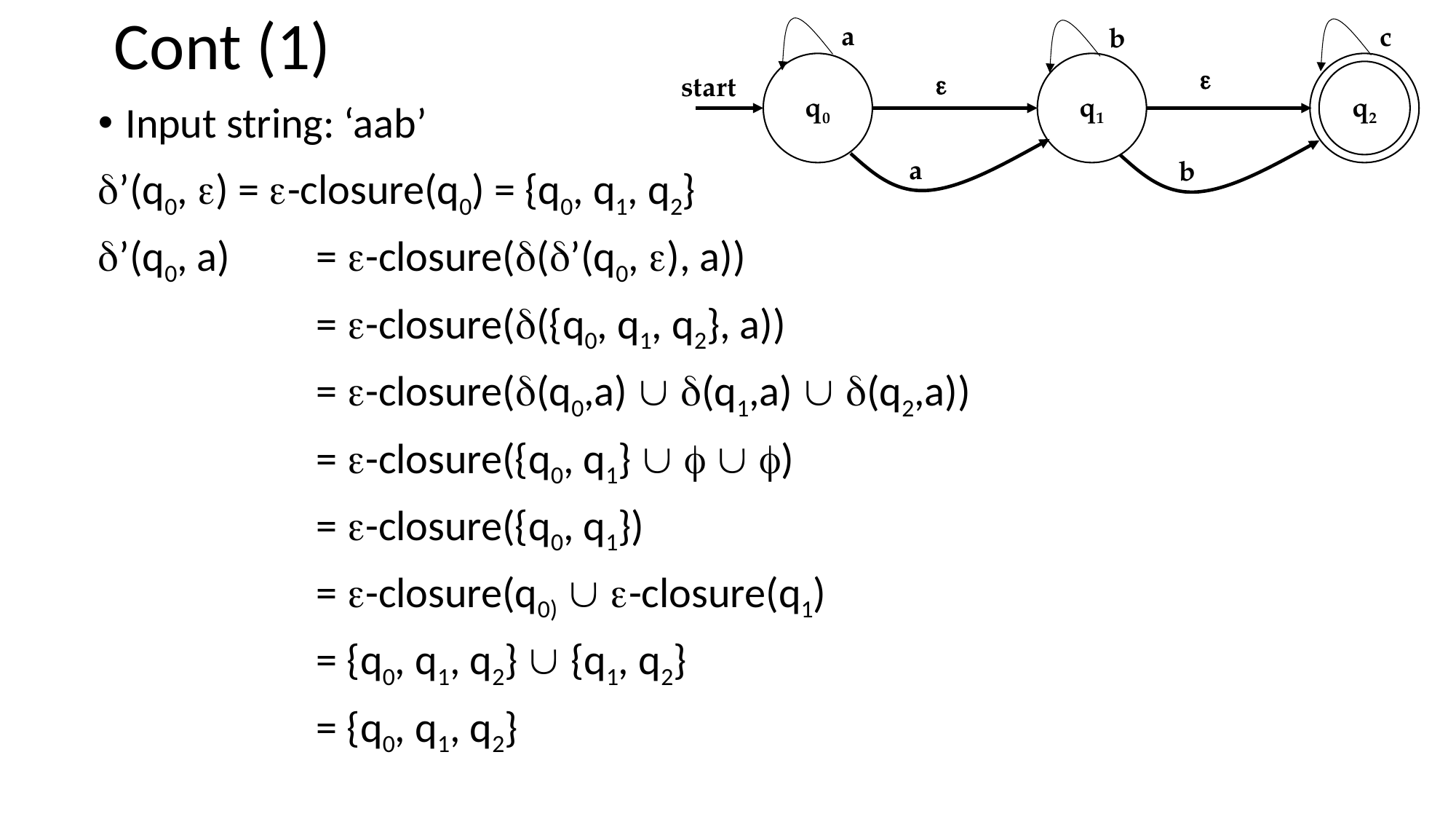

# Cont (1)
a
c
b

q0
q1

ε
ε
q2
start
Input string: ‘aab’
δ’(q0, ε) = ε-closure(q0) = {q0, q1, q2}
δ’(q0, a)	= ε-closure(δ(δ’(q0, ε), a))
		= ε-closure(δ({q0, q1, q2}, a))
		= ε-closure(δ(q0,a) ∪ δ(q1,a) ∪ δ(q2,a))
		= ε-closure({q0, q1} ∪ φ ∪ φ)
		= ε-closure({q0, q1})
		= ε-closure(q0) ∪ ε-closure(q1)
 		= {q0, q1, q2} ∪ {q1, q2}
		= {q0, q1, q2}

a
b